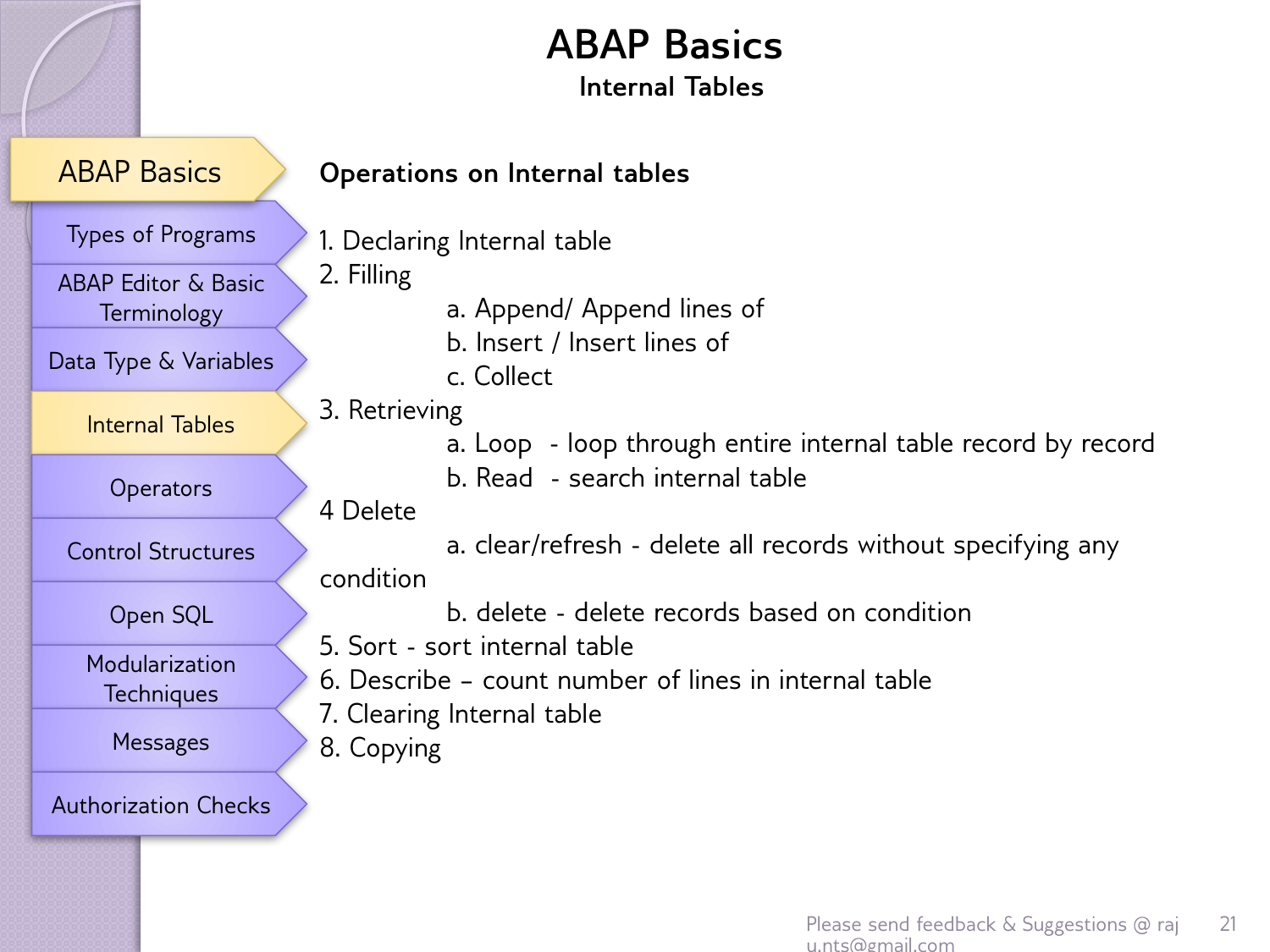

ABAP Basics
Internal Tables
ABAP Basics
Operations on Internal tables

1. Declaring Internal table
2. Filling
	a. Append/ Append lines of
	b. Insert / Insert lines of
	c. Collect
3. Retrieving
	a. Loop  - loop through entire internal table record by record
	b. Read  - search internal table
4 Delete
	a. clear/refresh - delete all records without specifying any condition
	b. delete - delete records based on condition
5. Sort - sort internal table
6. Describe – count number of lines in internal table
7. Clearing Internal table
8. Copying
Types of Programs
ABAP Editor & Basic Terminology
Data Type & Variables
Internal Tables
Operators
Control Structures
Open SQL
Modularization Techniques
Messages
Authorization Checks
Please send feedback & Suggestions @ raju.nts@gmail.com
21